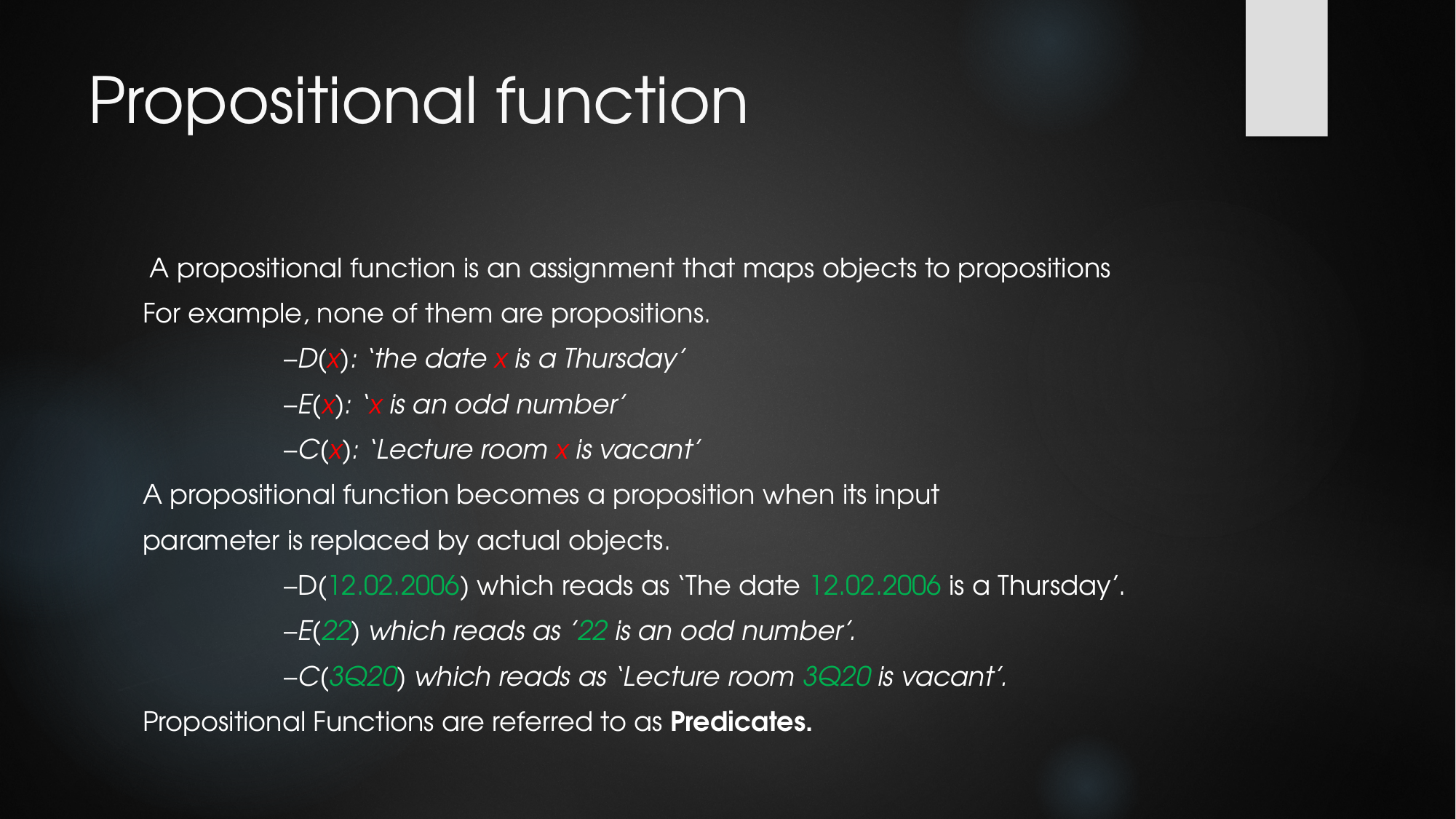

# Propositional function
A propositional function is an assignment that maps objects to propositions
For example, none of them are propositions.
–D(x): ‘the date x is a Thursday’
–E(x): ‘x is an odd number’
–C(x): ‘Lecture room x is vacant’
A propositional function becomes a proposition when its input
parameter is replaced by actual objects.
–D(12.02.2006) which reads as ‘The date 12.02.2006 is a Thursday’.
–E(22) which reads as ’22 is an odd number’.
–C(3Q20) which reads as ‘Lecture room 3Q20 is vacant’.
Propositional Functions are referred to as Predicates.